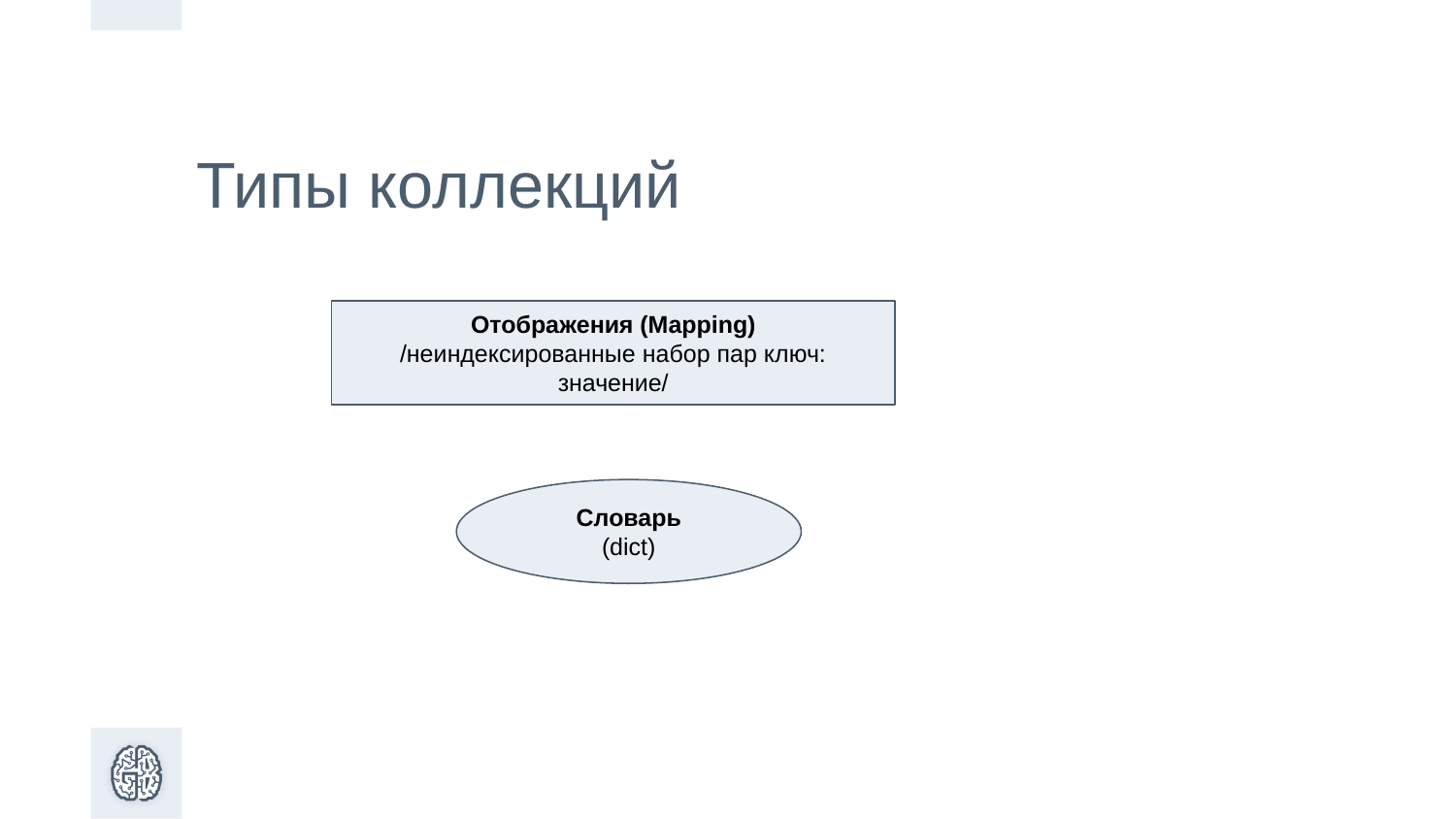

Типы коллекций
Отображения (Mapping)
/неиндексированные набор пар ключ: значение/
Словарь
(dict)